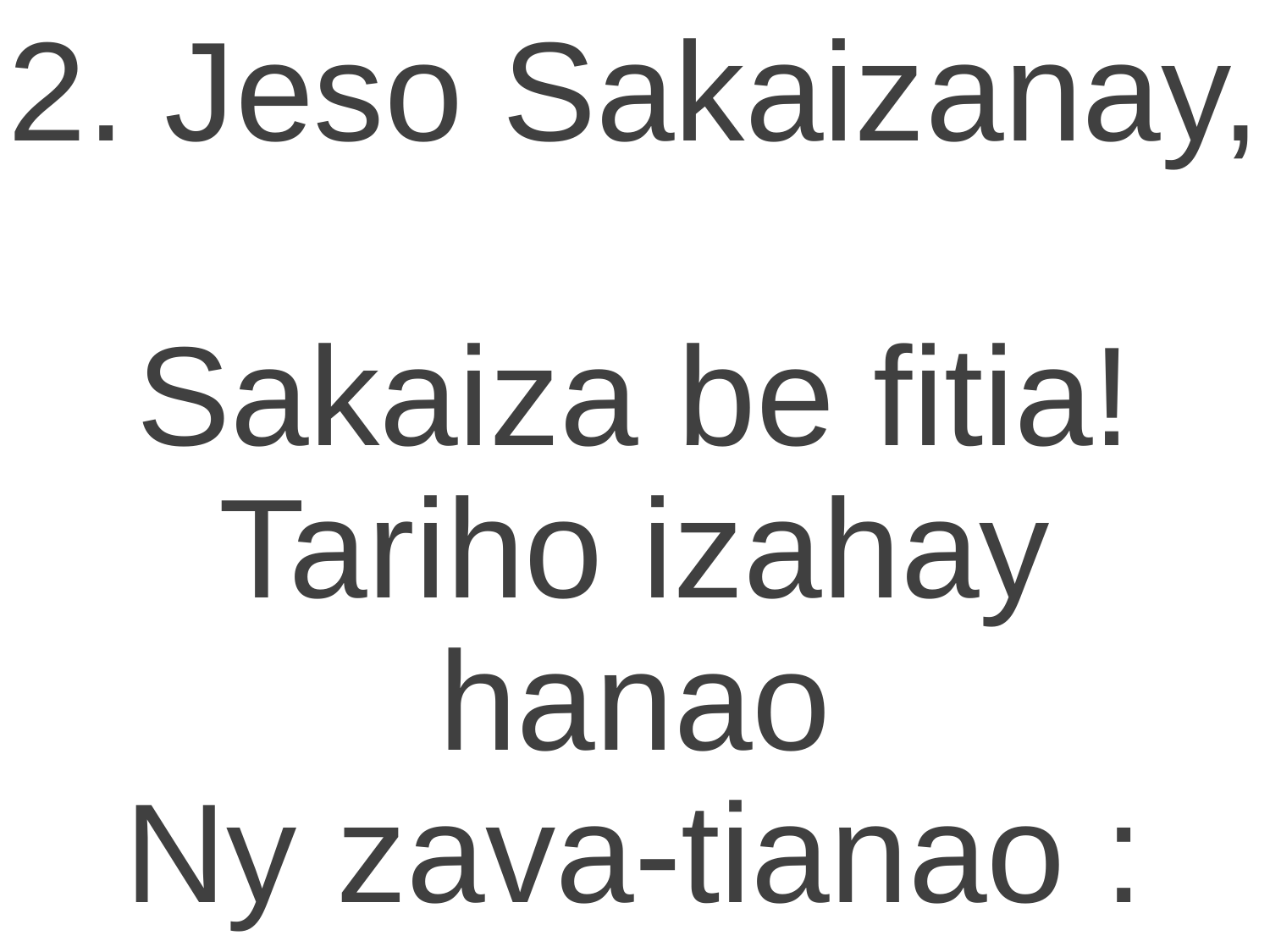

2. Jeso Sakaizanay,
Sakaiza be fitia!
Tariho izahay hanao
Ny zava-tianao :